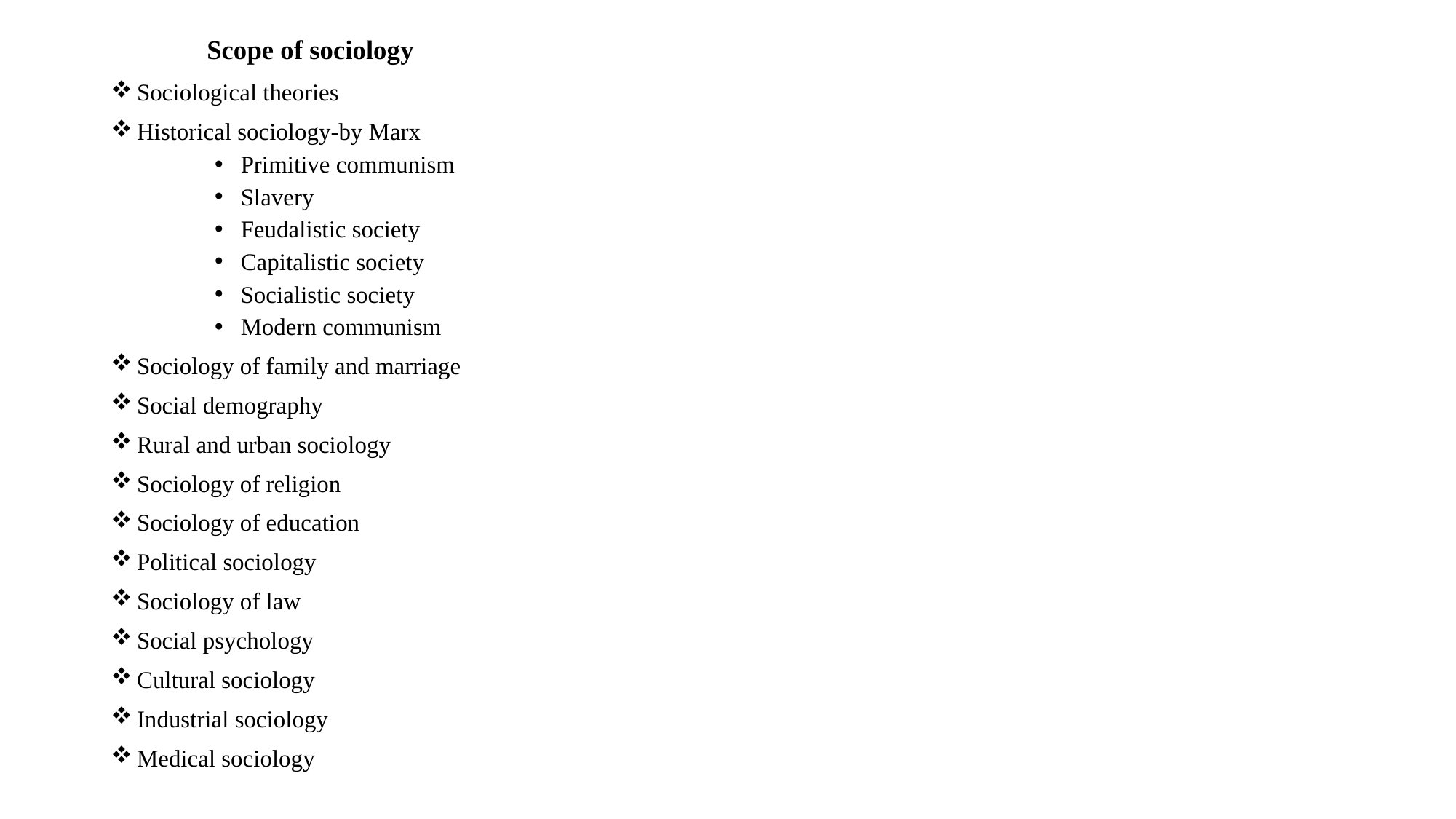

Scope of sociology
Sociological theories
Historical sociology-by Marx
Primitive communism
Slavery
Feudalistic society
Capitalistic society
Socialistic society
Modern communism
Sociology of family and marriage
Social demography
Rural and urban sociology
Sociology of religion
Sociology of education
Political sociology
Sociology of law
Social psychology
Cultural sociology
Industrial sociology
Medical sociology